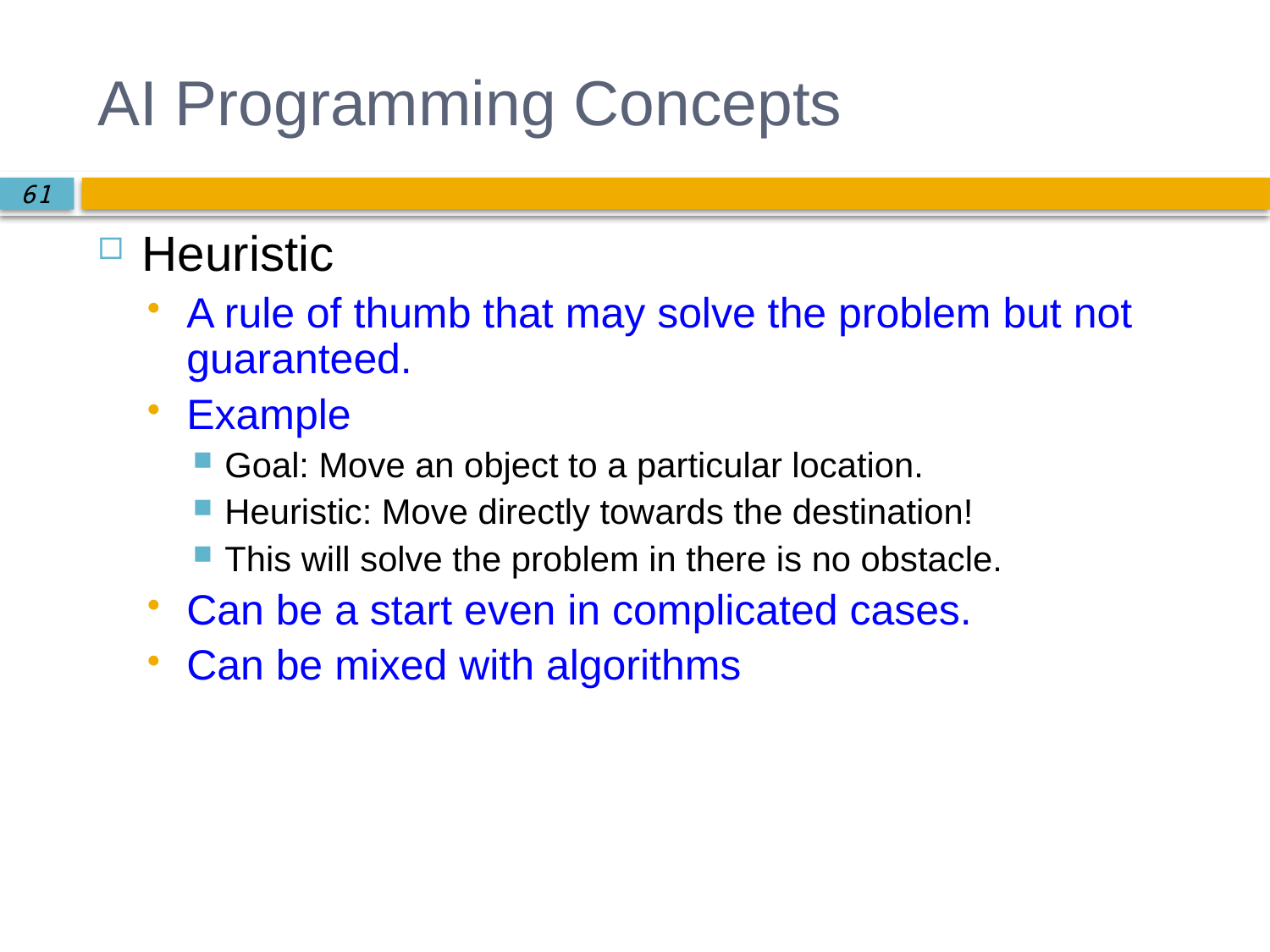

# AI Programming Concepts
Heuristic
A rule of thumb that may solve the problem but not guaranteed.
Example
Goal: Move an object to a particular location.
Heuristic: Move directly towards the destination!
This will solve the problem in there is no obstacle.
Can be a start even in complicated cases.
Can be mixed with algorithms
61